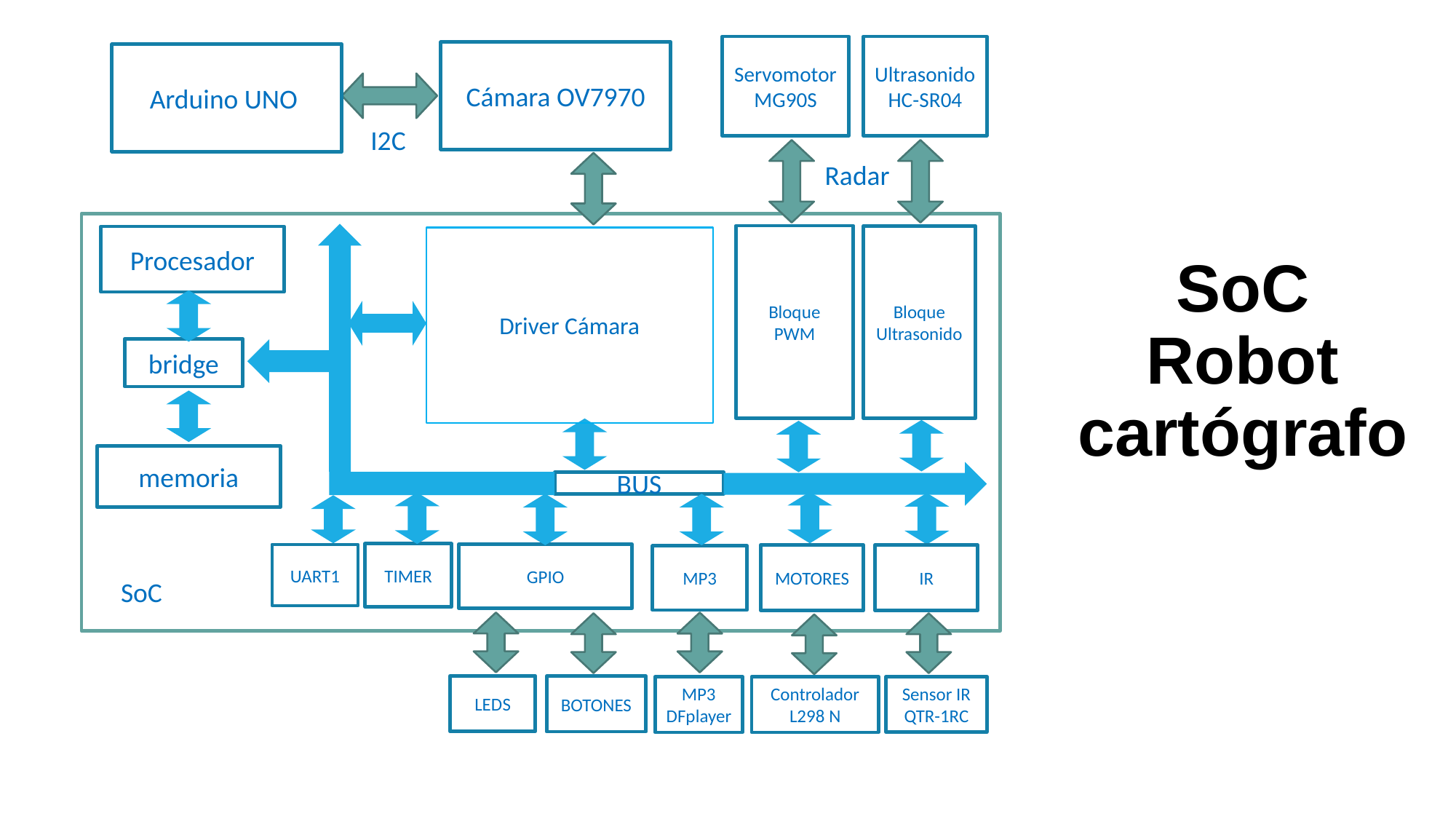

Servomotor MG90S
Ultrasonido HC-SR04
Cámara OV7970
Arduino UNO

I2C

Radar

SoC
Robot cartógrafo

Bloque PWM
Bloque Ultrasonido
Procesador
Driver Cámara

bridge

memoria

BUS

TIMER
GPIO
UART1
MOTORES
IR
MP3
SoC

LEDS
BOTONES
Sensor IR QTR-1RC
MP3 DFplayer
Controlador L298 N